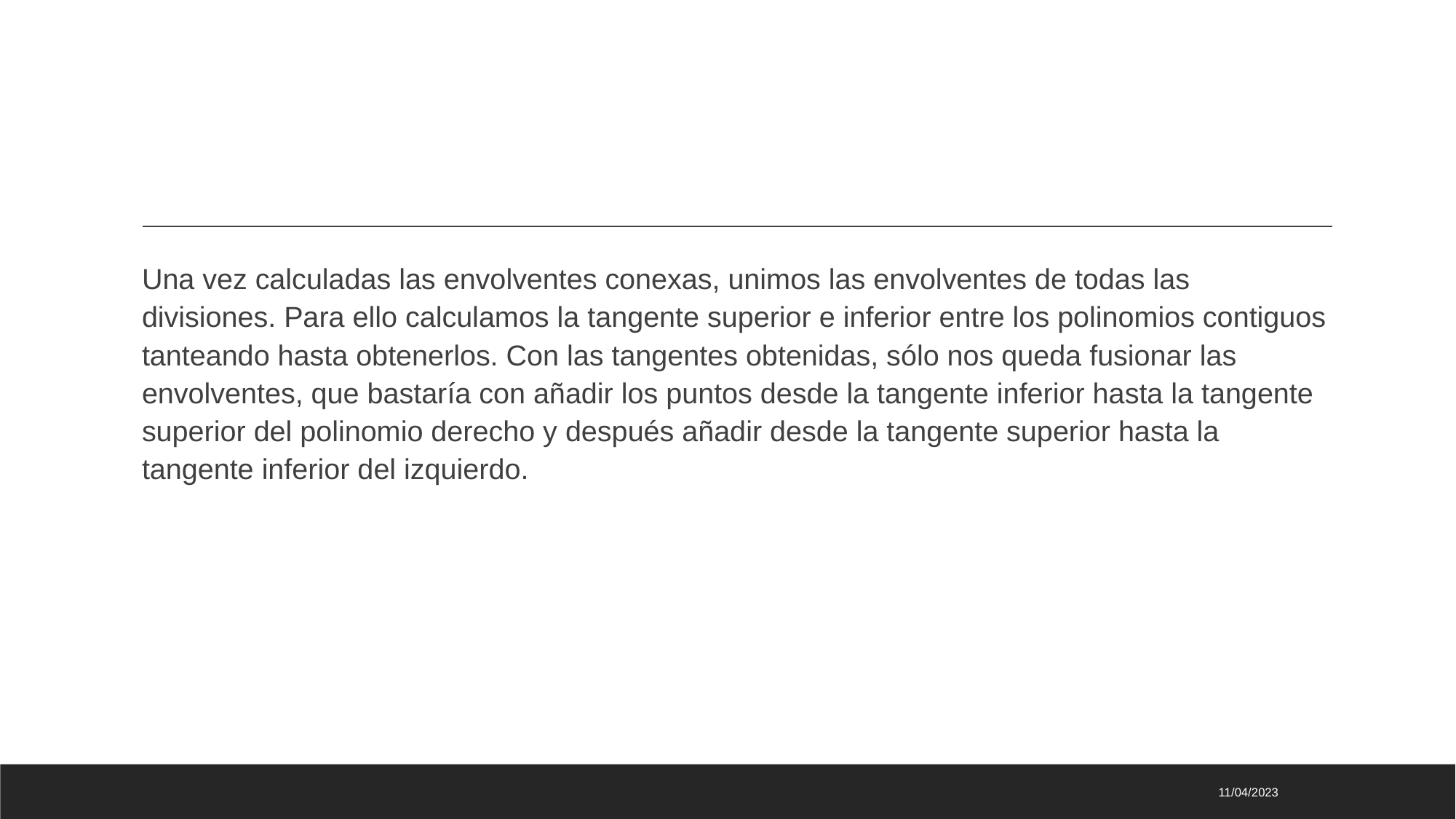

#
Una vez calculadas las envolventes conexas, unimos las envolventes de todas las divisiones. Para ello calculamos la tangente superior e inferior entre los polinomios contiguos tanteando hasta obtenerlos. Con las tangentes obtenidas, sólo nos queda fusionar las envolventes, que bastaría con añadir los puntos desde la tangente inferior hasta la tangente superior del polinomio derecho y después añadir desde la tangente superior hasta la tangente inferior del izquierdo.
11/04/2023